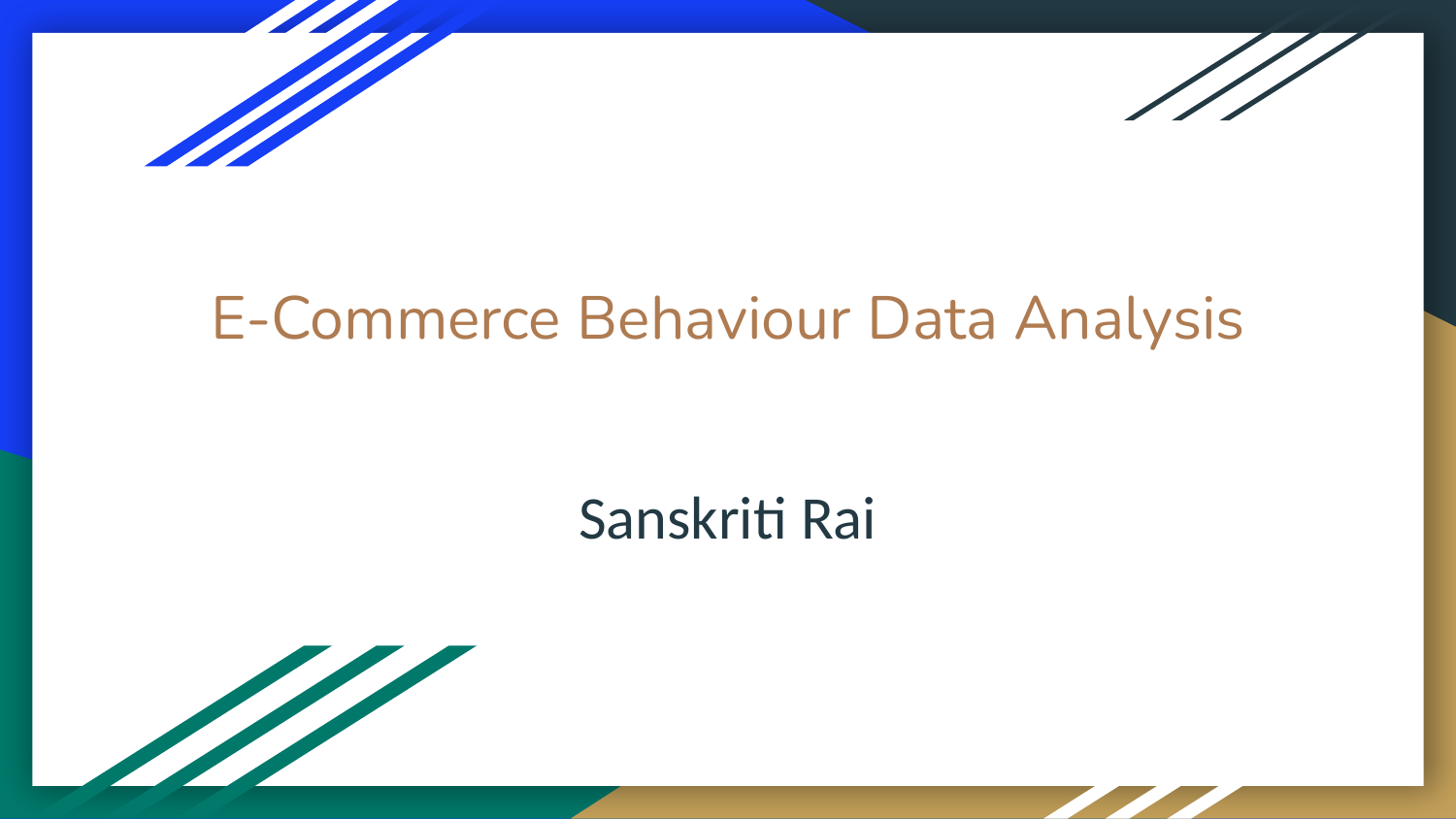

# E-Commerce Behaviour Data Analysis
Sanskriti Rai